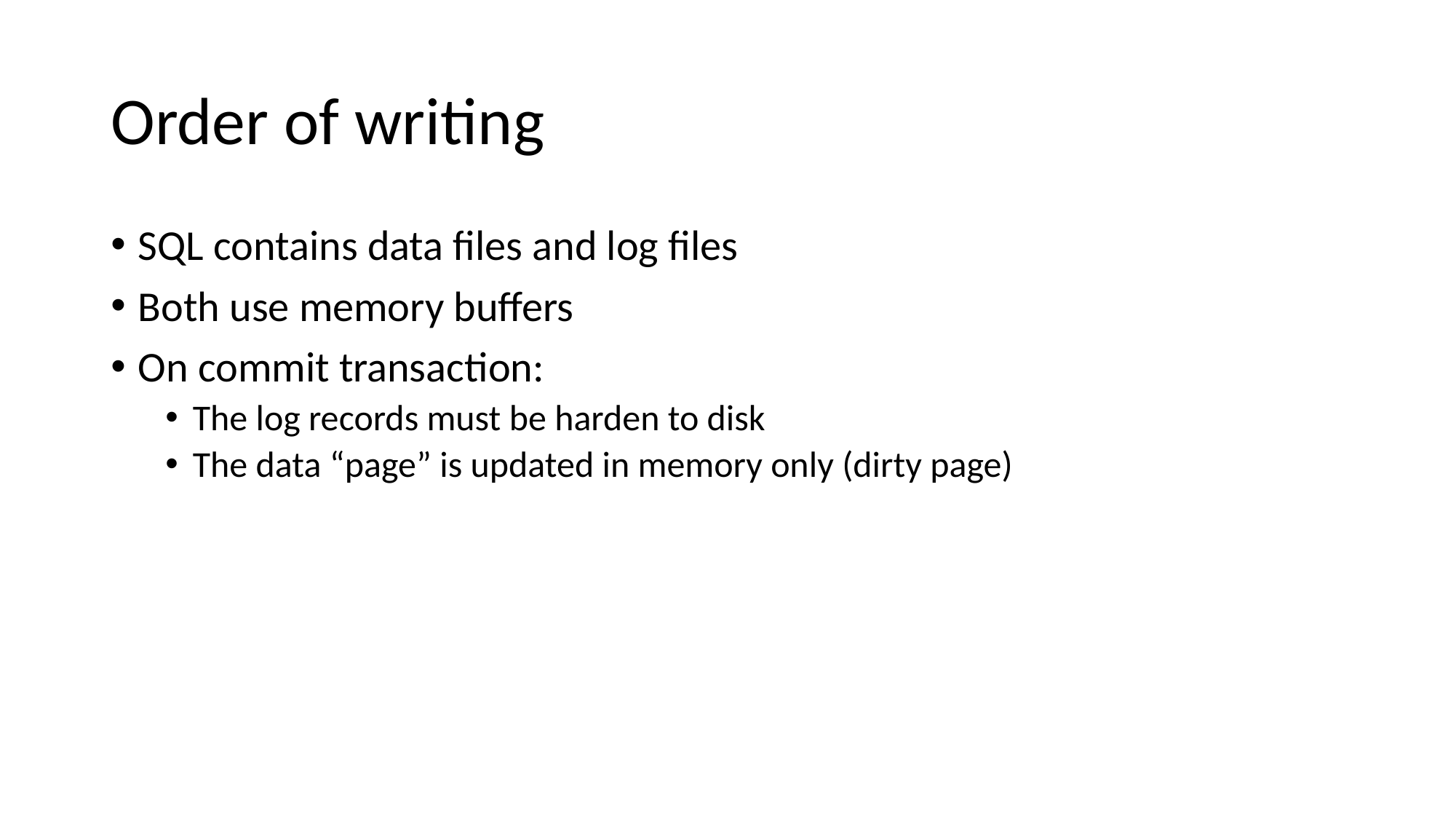

# Order of writing
SQL contains data files and log files
Both use memory buffers
On commit transaction:
The log records must be harden to disk
The data “page” is updated in memory only (dirty page)